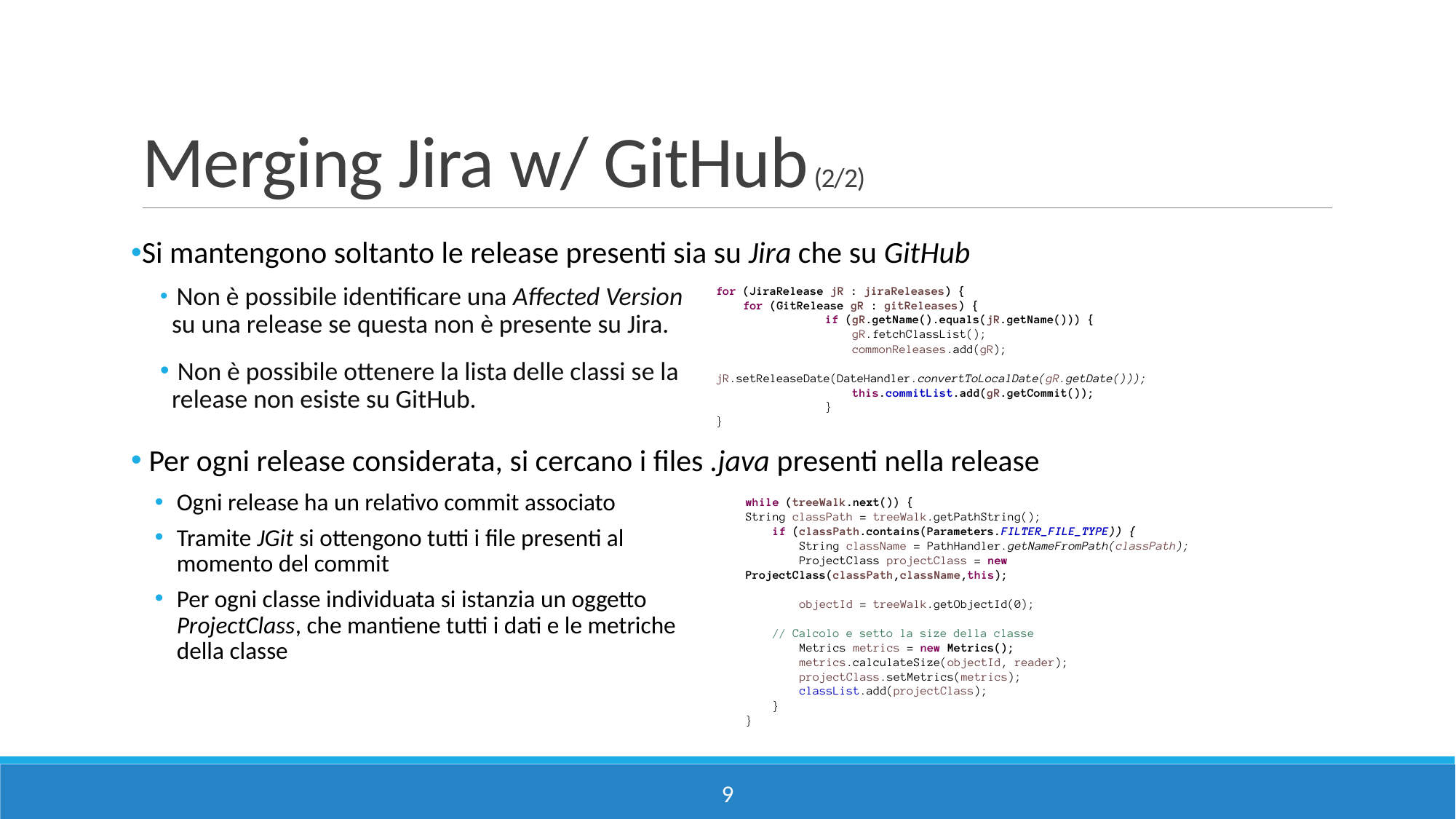

# Merging Jira w/ GitHub (2/2)
Si mantengono soltanto le release presenti sia su Jira che su GitHub

 Non è possibile identificare una Affected Version su una release se questa non è presente su Jira.
 Non è possibile ottenere la lista delle classi se la release non esiste su GitHub.
for (JiraRelease jR : jiraReleases) {
    for (GitRelease gR : gitReleases) {
	if (gR.getName().equals(jR.getName())) {
	    gR.fetchClassList();
	    commonReleases.add(gR);
	    jR.setReleaseDate(DateHandler.convertToLocalDate(gR.getDate()));
	    this.commitList.add(gR.getCommit());
	}
}
 Per ogni release considerata, si cercano i files .java presenti nella release
Ogni release ha un relativo commit associato
Tramite JGit si ottengono tutti i file presenti al momento del commit
Per ogni classe individuata si istanzia un oggetto ProjectClass, che mantiene tutti i dati e le metriche della classe
while (treeWalk.next()) {
String classPath = treeWalk.getPathString();
    if (classPath.contains(Parameters.FILTER_FILE_TYPE)) {
        String className = PathHandler.getNameFromPath(classPath);
        ProjectClass projectClass = new ProjectClass(classPath,className,this);

        objectId = treeWalk.getObjectId(0);

    // Calcolo e setto la size della classe
        Metrics metrics = new Metrics();
        metrics.calculateSize(objectId, reader);
        projectClass.setMetrics(metrics);
        classList.add(projectClass);
    }
}
9